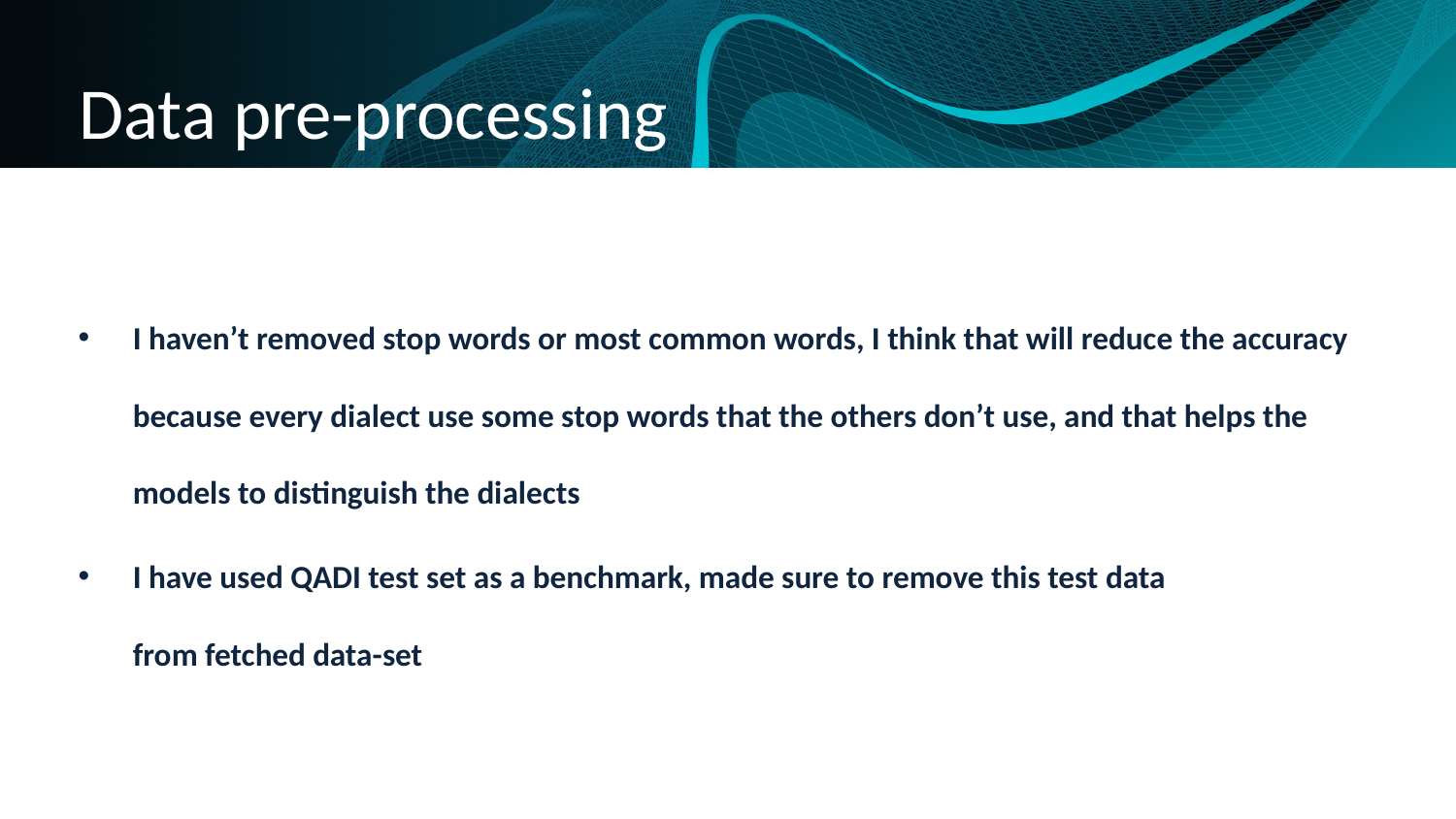

# Data pre-processing
I haven’t removed stop words or most common words, I think that will reduce the accuracy because every dialect use some stop words that the others don’t use, and that helps the models to distinguish the dialects
I have used QADI test set as a benchmark, made sure to remove this test data
from fetched data-set